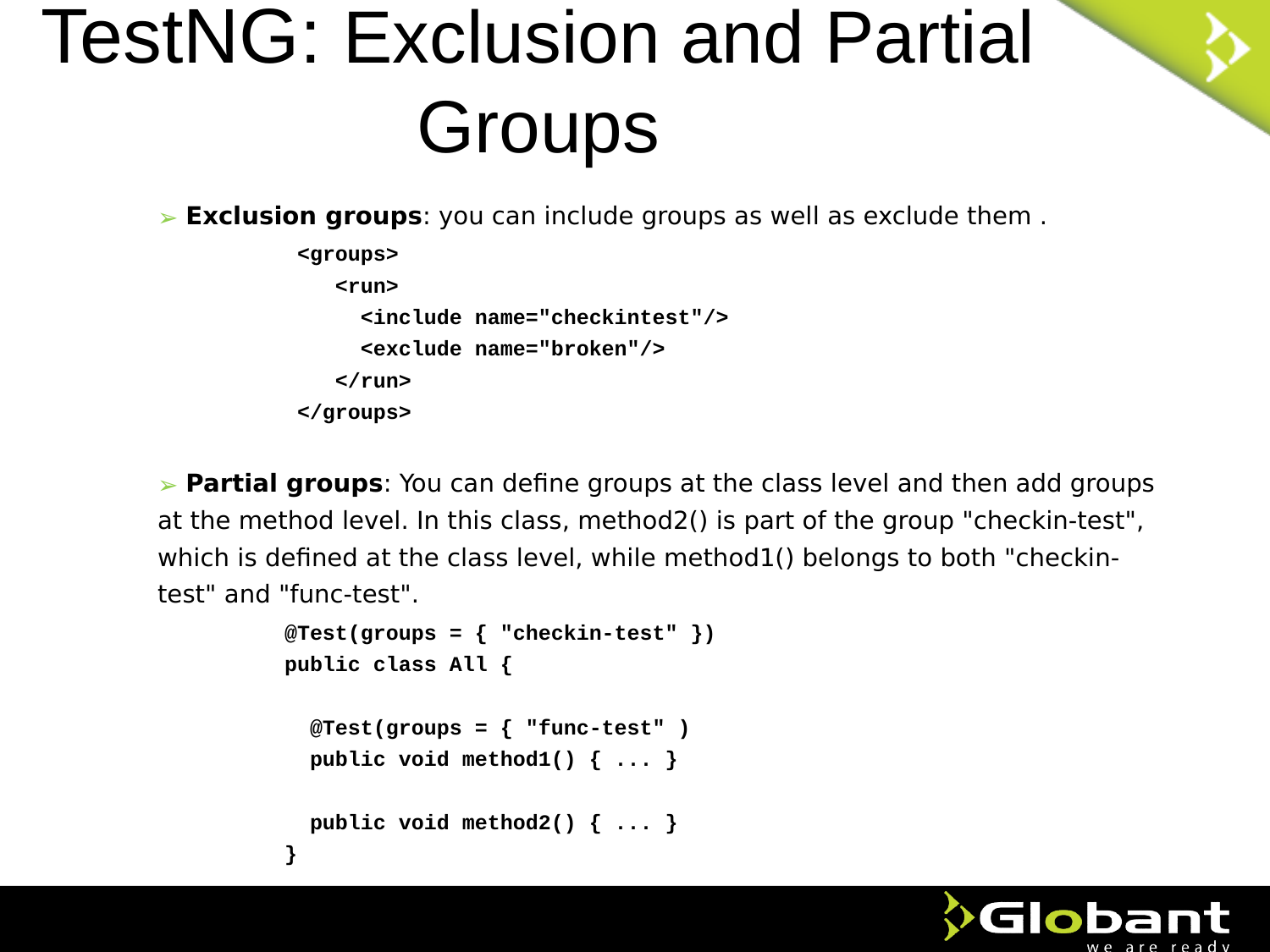

# TestNG: Exclusion and Partial Groups
 Exclusion groups: you can include groups as well as exclude them .
 <groups>
    <run>
      <include name="checkintest"/>
      <exclude name="broken"/>
    </run>
 </groups>
 Partial groups: You can define groups at the class level and then add groups at the method level. In this class, method2() is part of the group "checkin-test", which is defined at the class level, while method1() belongs to both "checkin-test" and "func-test".
@Test(groups = { "checkin-test" })
public class All {
  @Test(groups = { "func-test" )
  public void method1() { ... }
  public void method2() { ... }
}